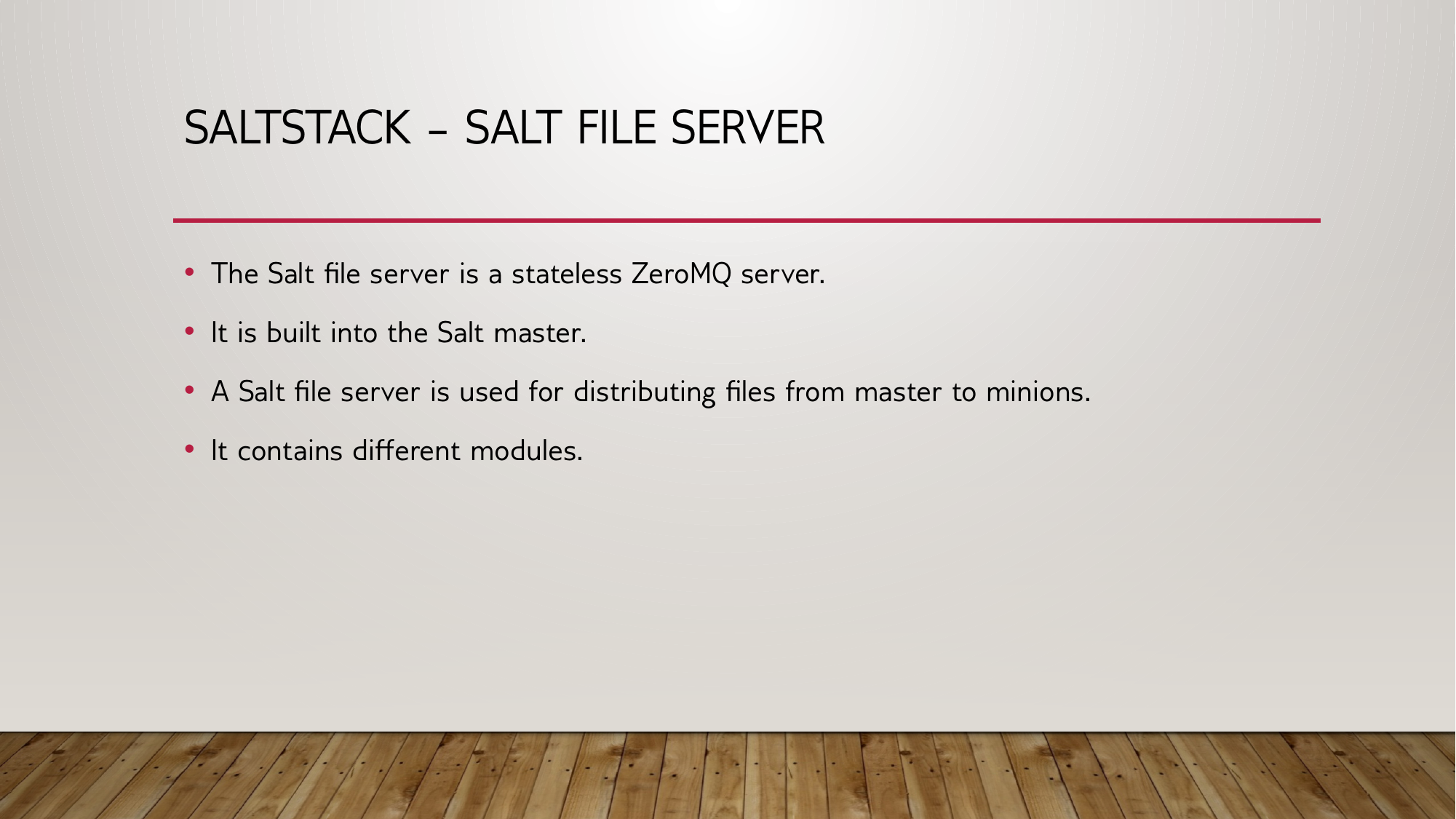

# SaltStack – Salt File Server
The Salt file server is a stateless ZeroMQ server.
It is built into the Salt master.
A Salt file server is used for distributing files from master to minions.
It contains different modules.